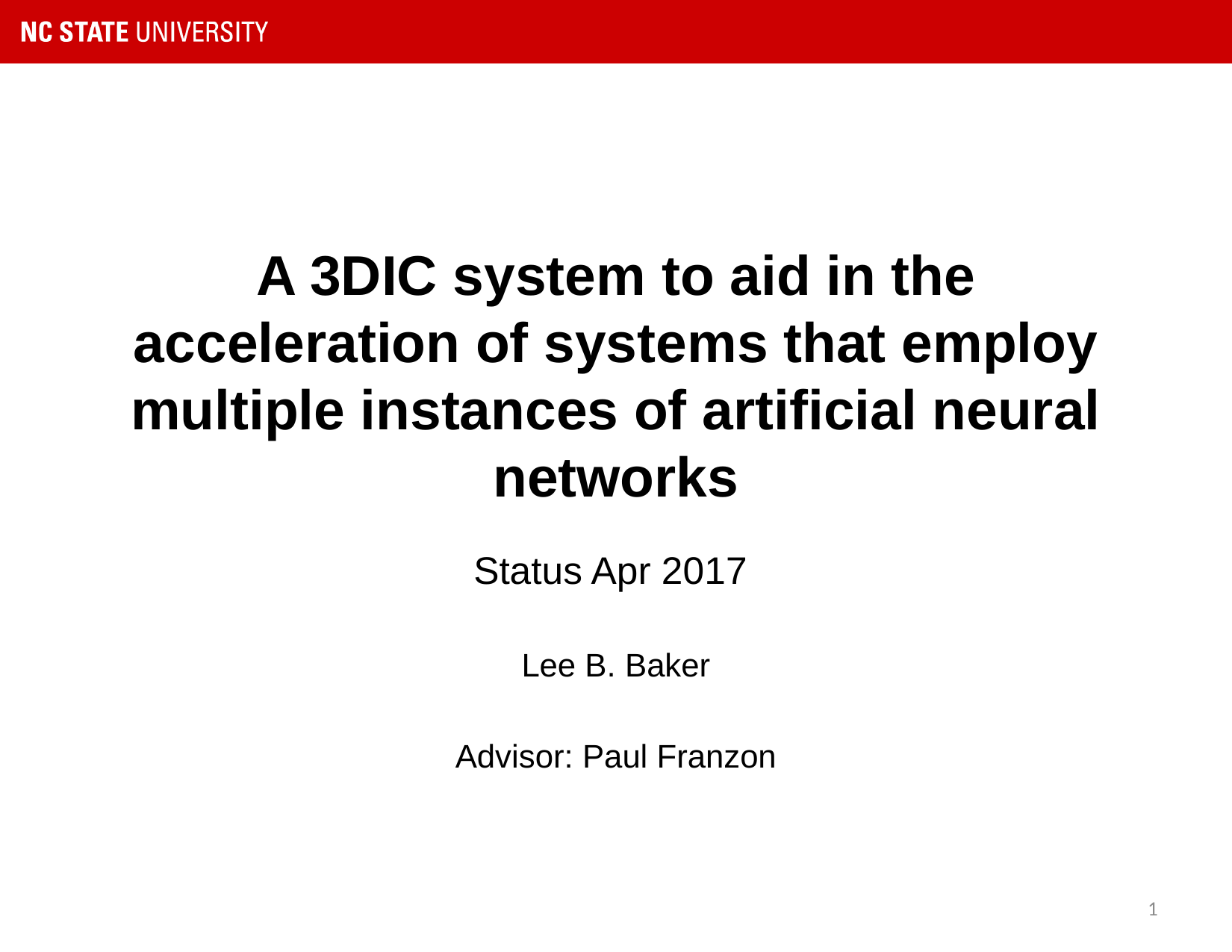

# A 3DIC system to aid in the acceleration of systems that employ multiple instances of artificial neural networks
Status Apr 2017

Lee B. Baker

Advisor: Paul Franzon
1